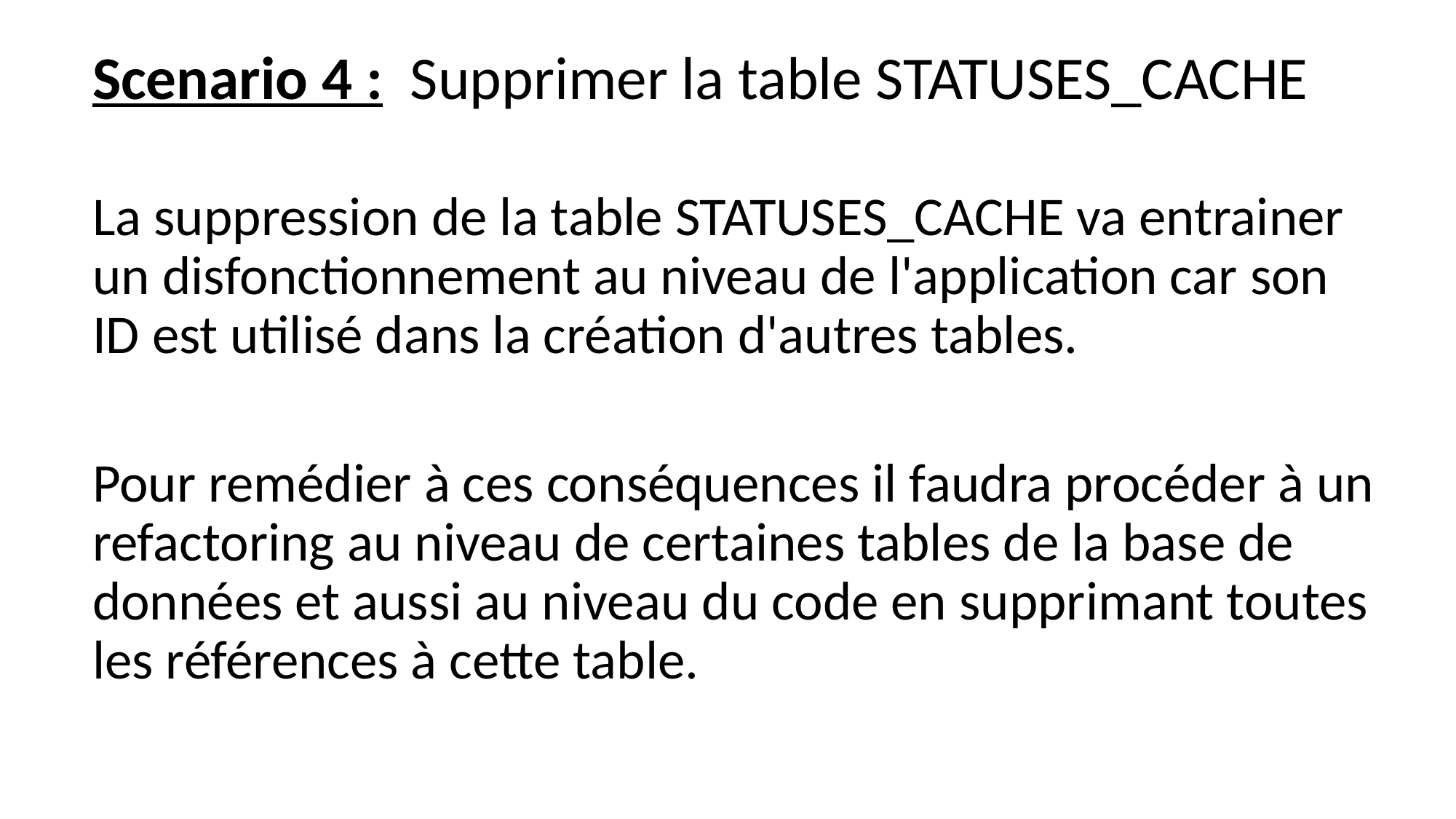

Scenario 4 :  Supprimer la table STATUSES_CACHE

La suppression de la table STATUSES_CACHE va entrainer un disfonctionnement au niveau de l'application car son ID est utilisé dans la création d'autres tables.

Pour remédier à ces conséquences il faudra procéder à un refactoring au niveau de certaines tables de la base de données et aussi au niveau du code en supprimant toutes les références à cette table.